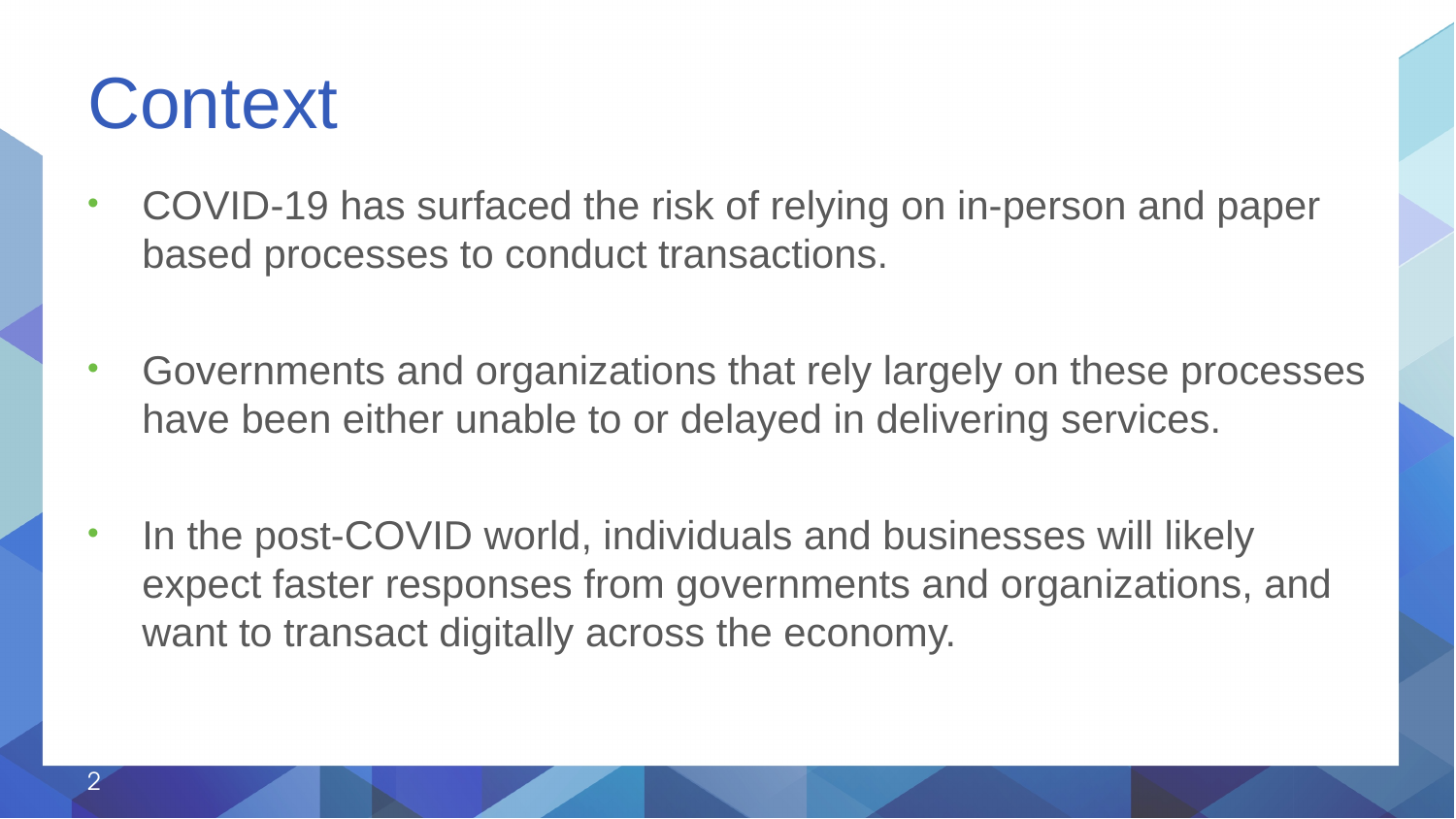

# Context
COVID-19 has surfaced the risk of relying on in-person and paper based processes to conduct transactions.

Governments and organizations that rely largely on these processes have been either unable to or delayed in delivering services.

In the post-COVID world, individuals and businesses will likely expect faster responses from governments and organizations, and want to transact digitally across the economy.
2